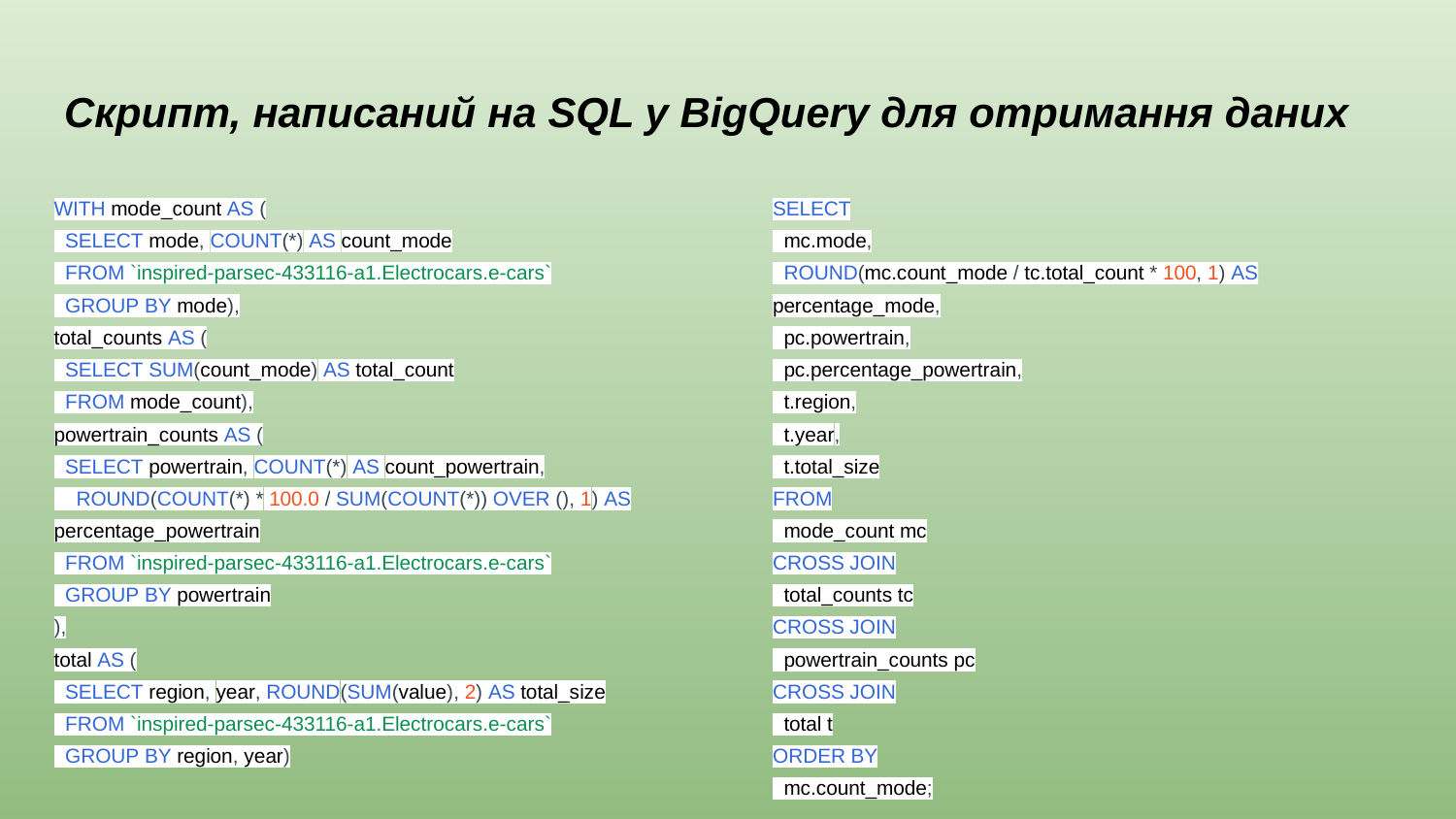

# Скрипт, написаний на SQL у BigQuery для отримання даних

WITH mode_count AS (
  SELECT mode, COUNT(*) AS count_mode
  FROM `inspired-parsec-433116-a1.Electrocars.e-cars`
  GROUP BY mode),
total_counts AS (
  SELECT SUM(count_mode) AS total_count
  FROM mode_count),
powertrain_counts AS (
  SELECT powertrain, COUNT(*) AS count_powertrain,
    ROUND(COUNT(*) * 100.0 / SUM(COUNT(*)) OVER (), 1) AS percentage_powertrain
  FROM `inspired-parsec-433116-a1.Electrocars.e-cars`
  GROUP BY powertrain
),
total AS (
  SELECT region, year, ROUND(SUM(value), 2) AS total_size
  FROM `inspired-parsec-433116-a1.Electrocars.e-cars`
  GROUP BY region, year)
SELECT
  mc.mode,
  ROUND(mc.count_mode / tc.total_count * 100, 1) AS percentage_mode,
  pc.powertrain,
  pc.percentage_powertrain,
  t.region,
  t.year,
  t.total_size
FROM
  mode_count mc
CROSS JOIN
  total_counts tc
CROSS JOIN
  powertrain_counts pc
CROSS JOIN
  total t
ORDER BY
  mc.count_mode;